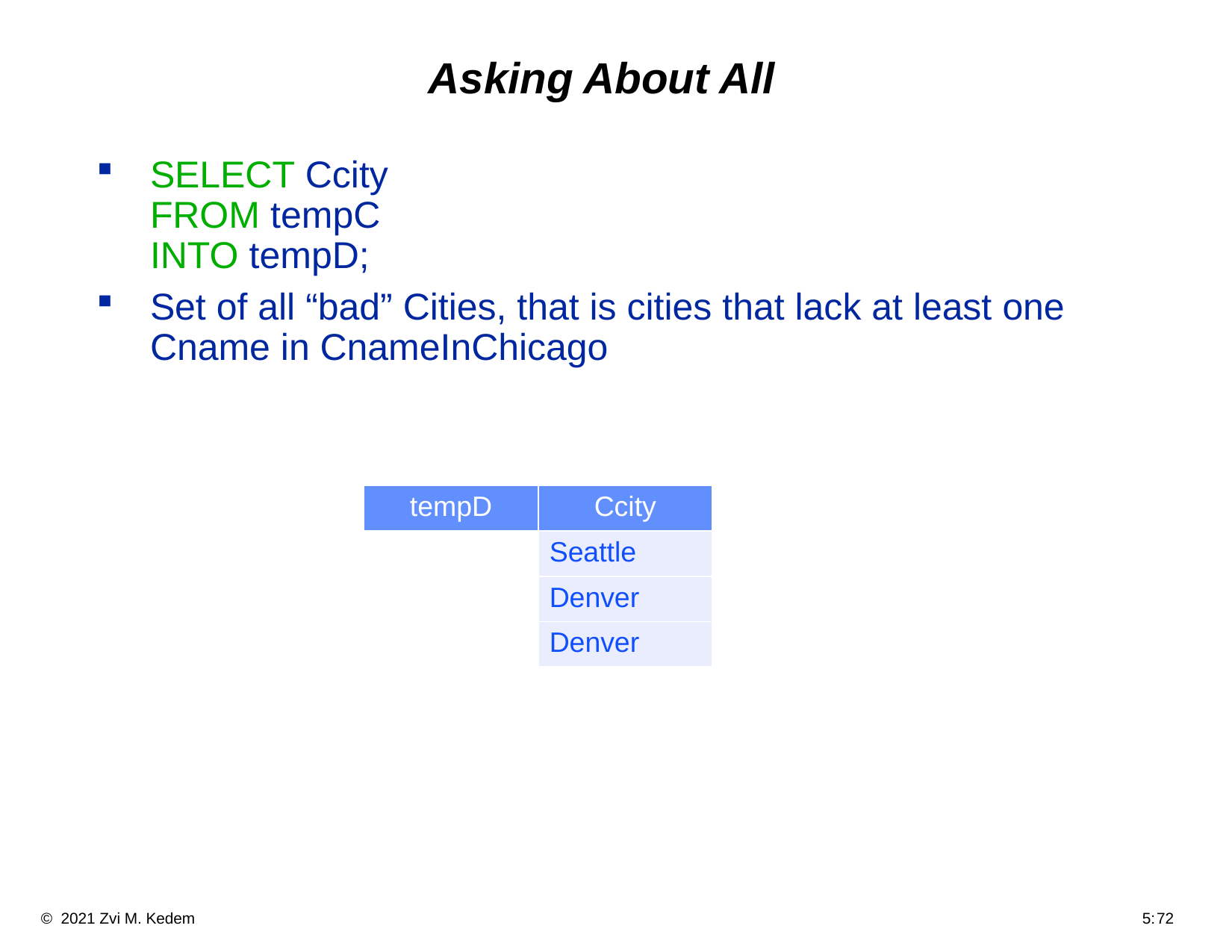

# Asking About All
SELECT Ccity
FROM tempC
INTO tempD;
Set of all “bad” Cities, that is cities that lack at least one Cname in CnameInChicago

| tempD | Ccity |
| --- | --- |
|  | Seattle |
|  | Denver |
|  | Denver |